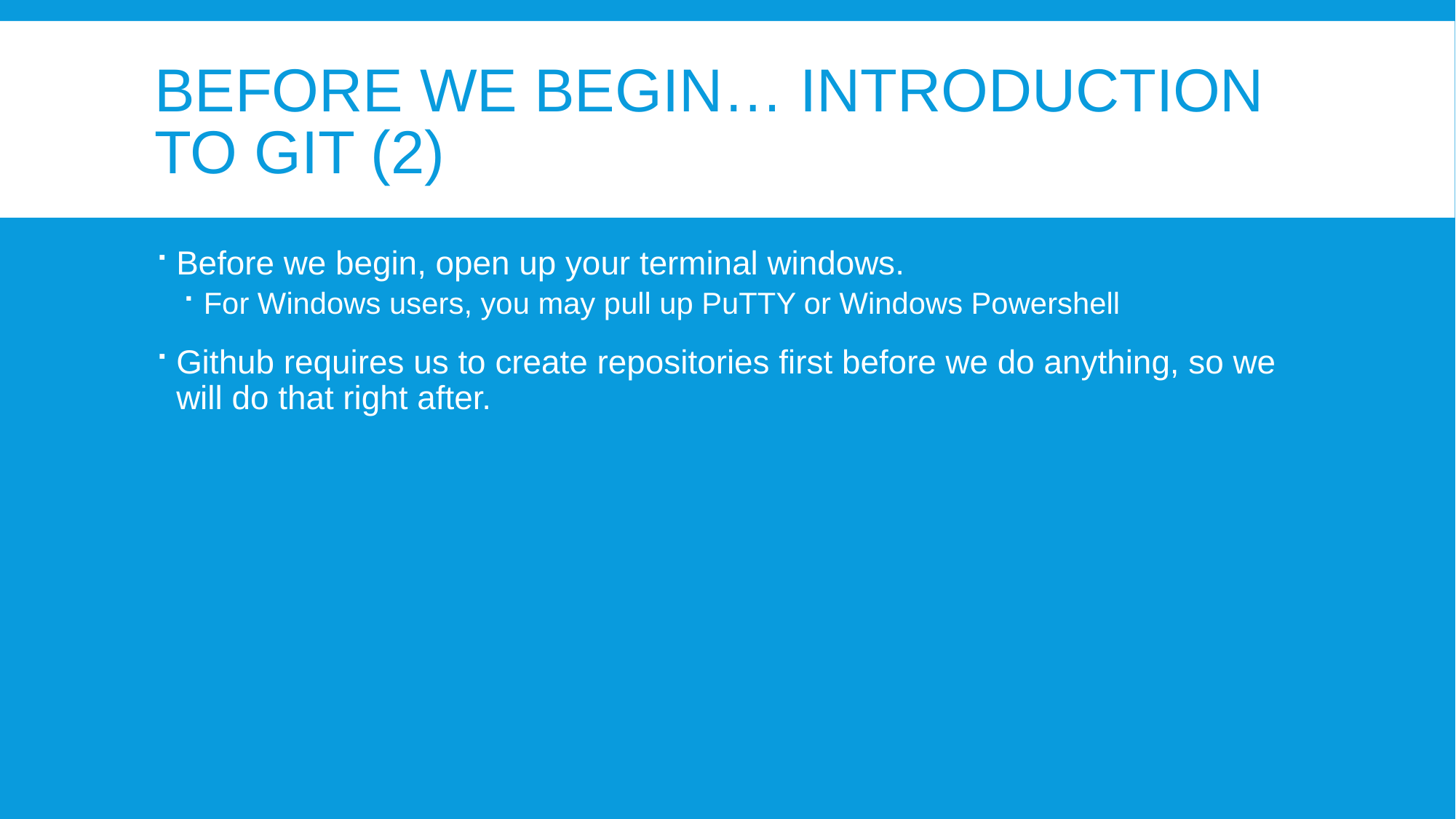

# Before we begin… Introduction to Git (2)
Before we begin, open up your terminal windows.
For Windows users, you may pull up PuTTY or Windows Powershell
Github requires us to create repositories first before we do anything, so we will do that right after.